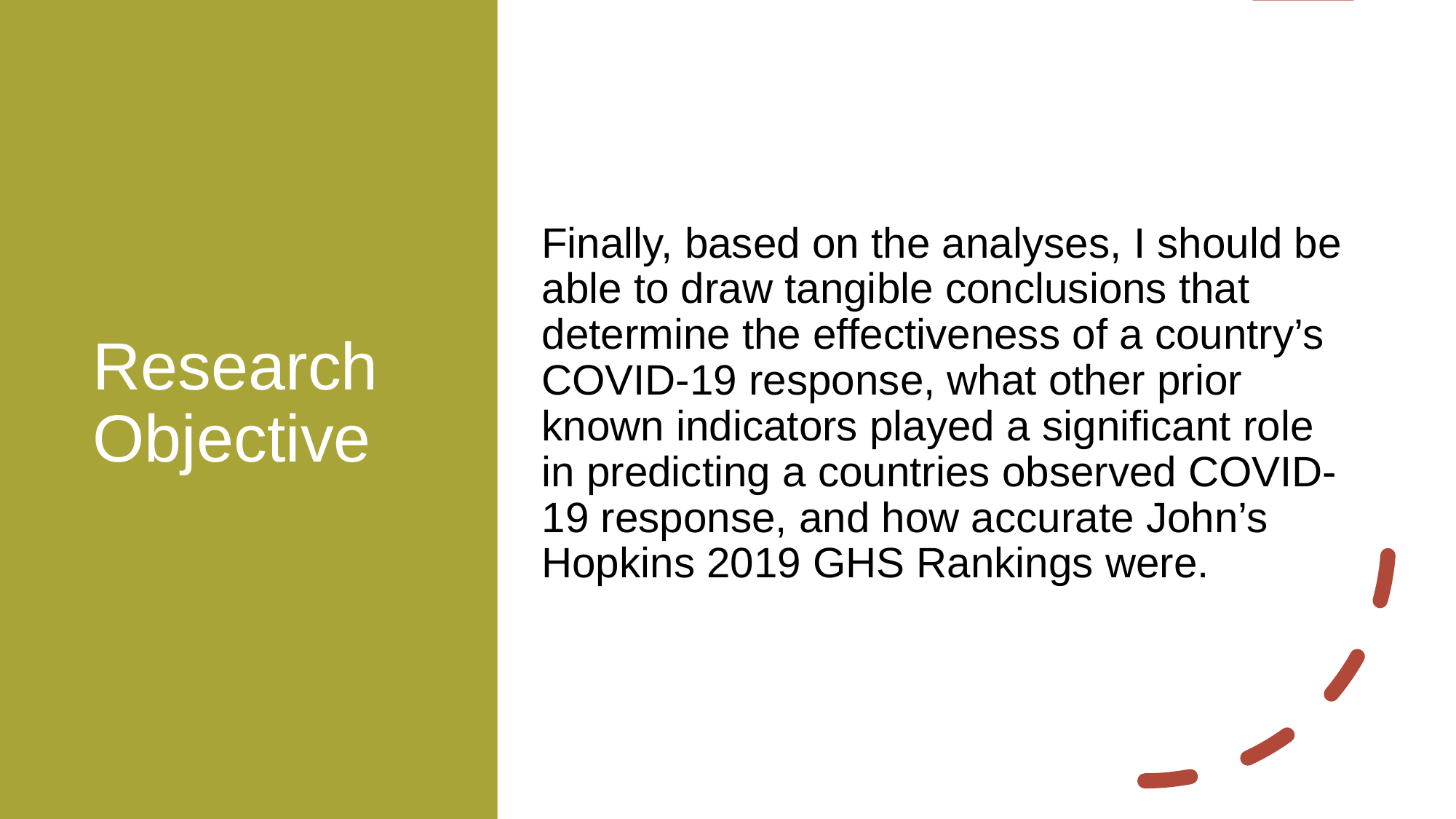

# Research Objective
Finally, based on the analyses, I should be able to draw tangible conclusions that determine the effectiveness of a country’s COVID-19 response, what other prior known indicators played a significant role in predicting a countries observed COVID-19 response, and how accurate John’s Hopkins 2019 GHS Rankings were.